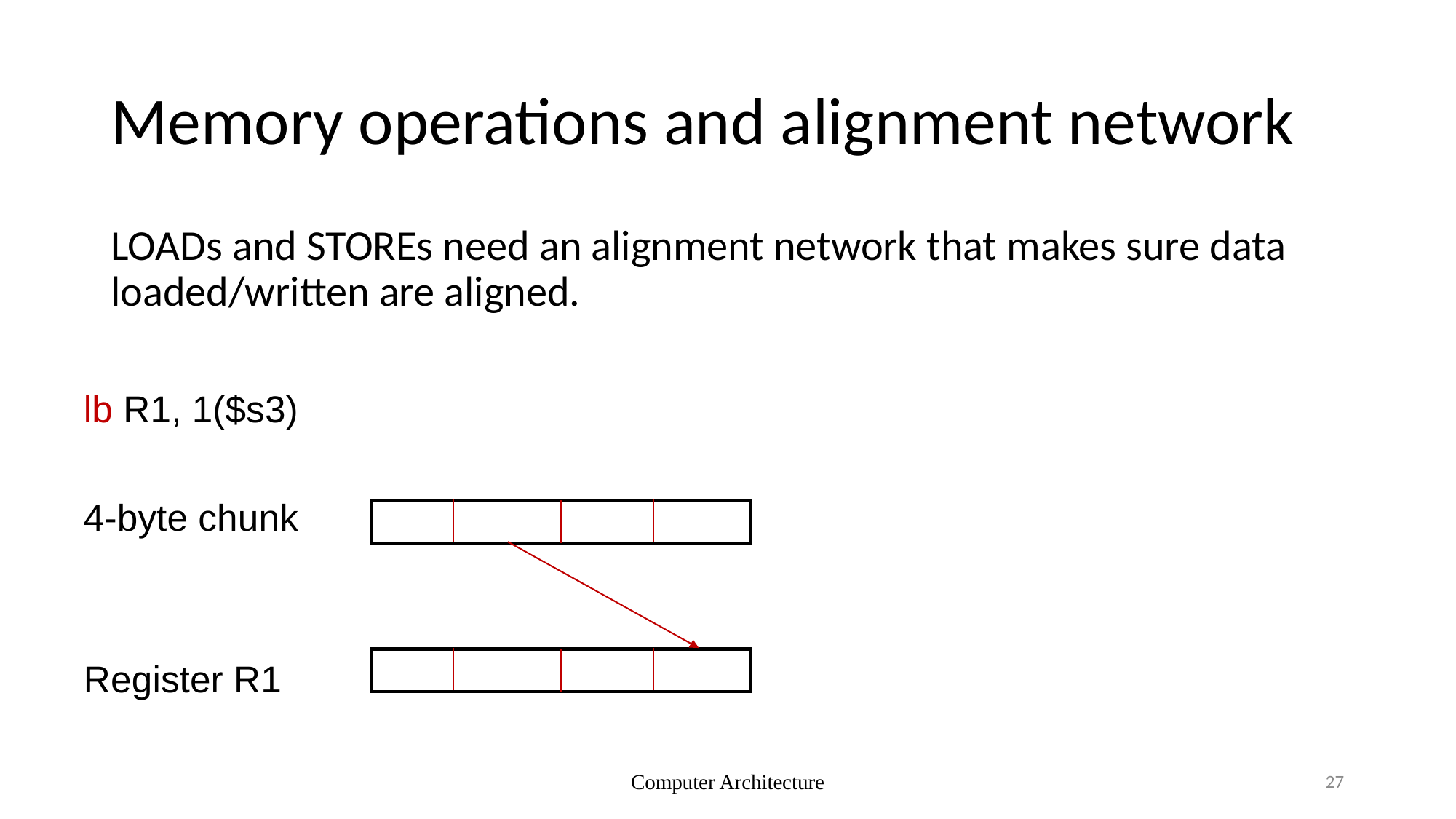

# Memory operations and alignment network

lb R1, 1($s3)

4-byte chunk

Register R1
LOADs and STOREs need an alignment network that makes sure data loaded/written are aligned.

Computer Architecture
27